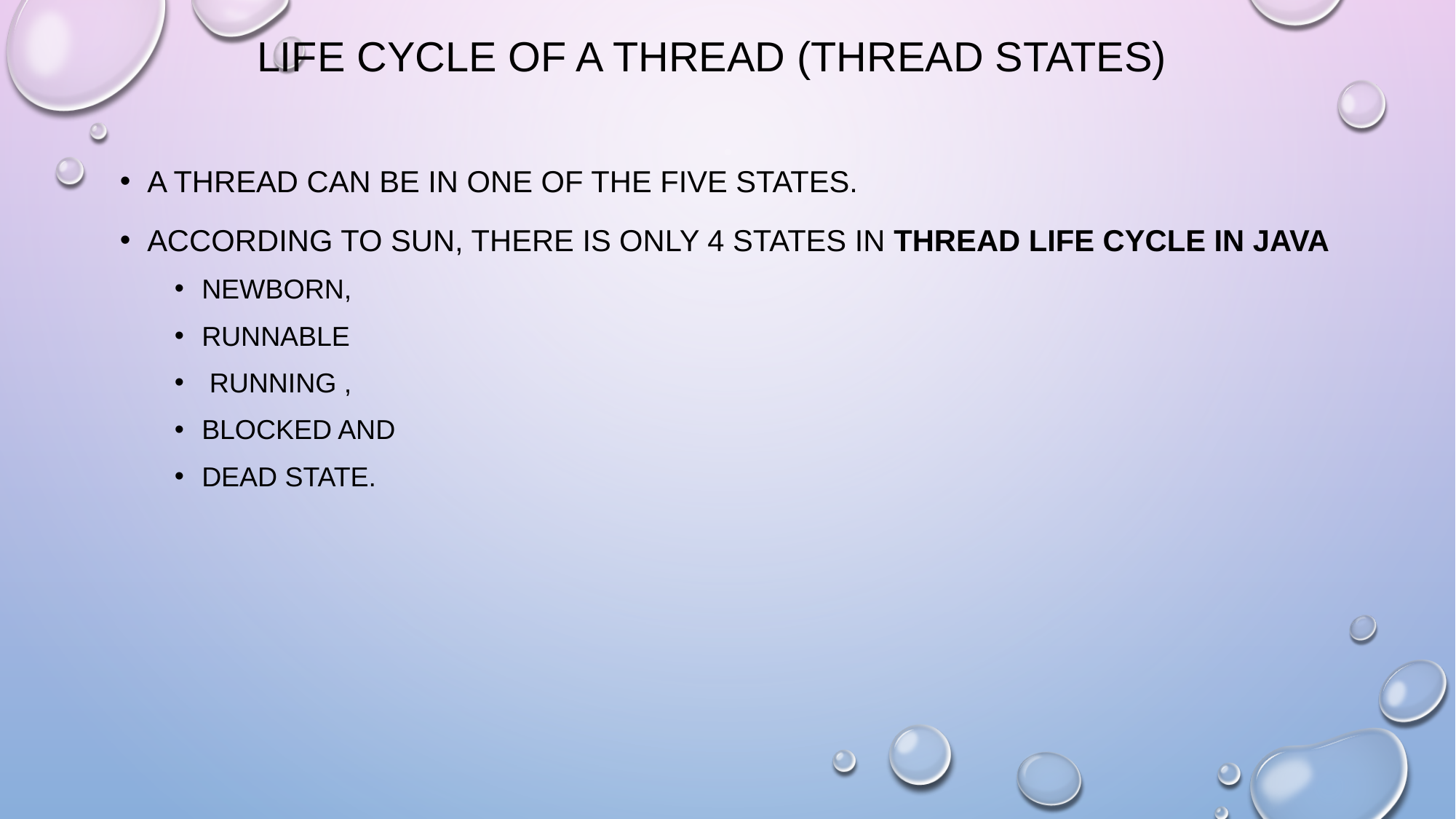

# Life cycle of a Thread (Thread States)
A thread can be in one of the five states.
According to sun, there is only 4 states in thread life cycle in java
newborn,
Runnable
 running ,
blocked and
dead state.